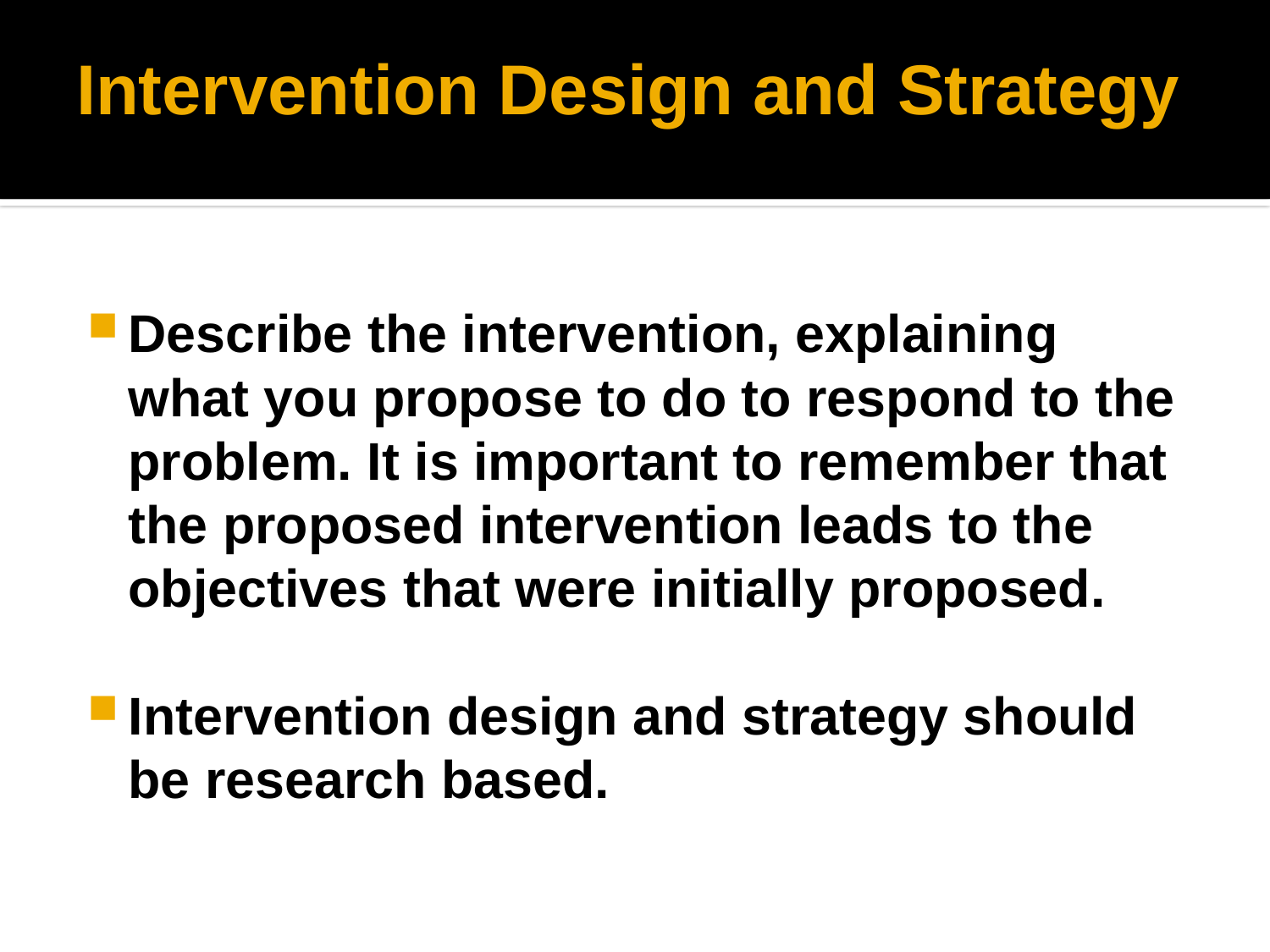

# Intervention Design and Strategy
Describe the intervention, explaining what you propose to do to respond to the problem. It is important to remember that the proposed intervention leads to the objectives that were initially proposed.

Intervention design and strategy should be research based.